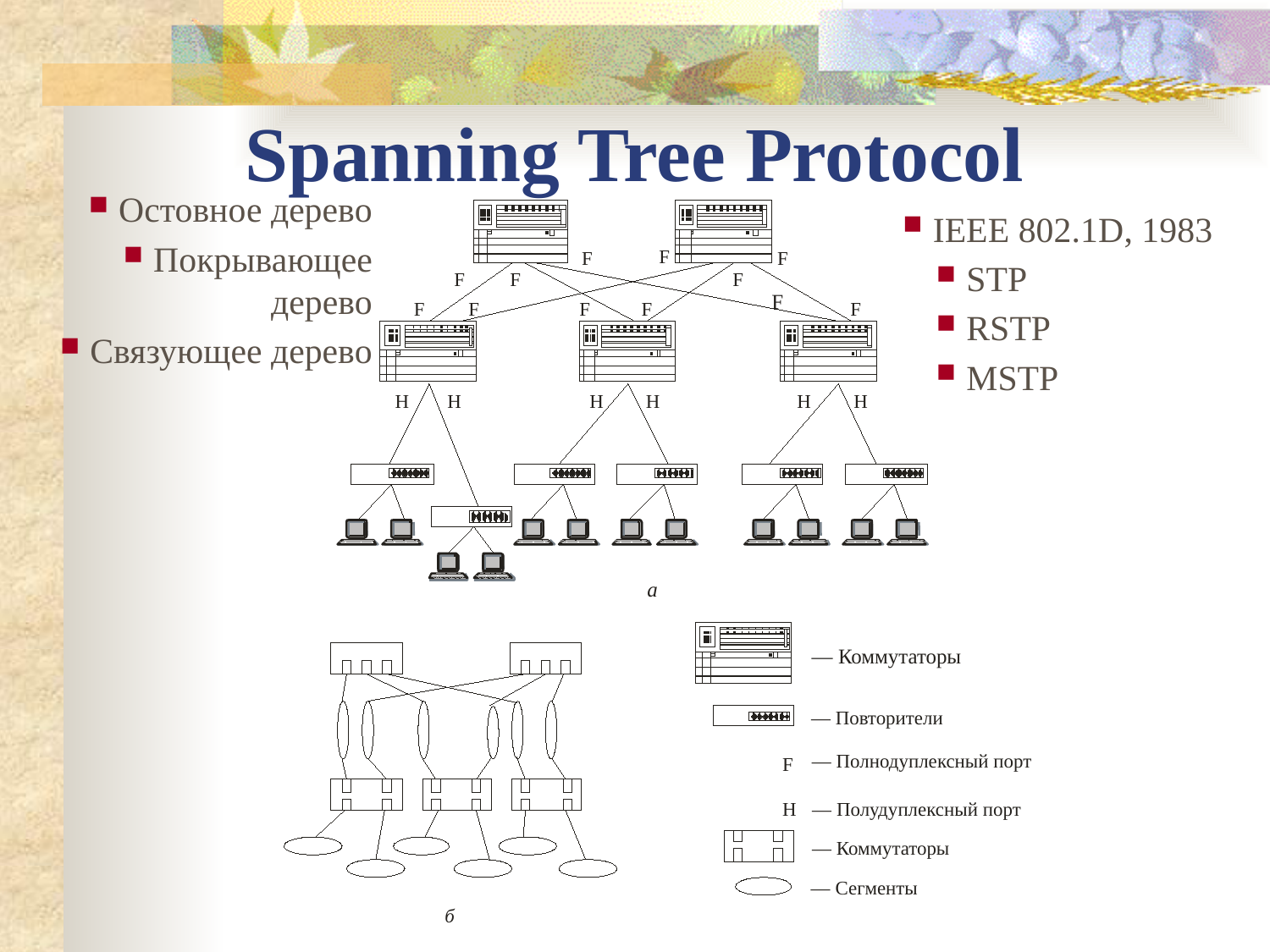

Spanning Tree Protocol
Остовное дерево
Покрывающее дерево
Связующее дерево

F
F
F

F
F
F
F
F
F
F
F
F

H
H
H
H
H
H

а

 — Коммутаторы

 — Повторители

 — Полнодуплексный порт
F

H
 — Полудуплексный порт

 — Коммутаторы

 — Сегменты

б
IEEE 802.1D, 1983
STP
RSTP
MSTP